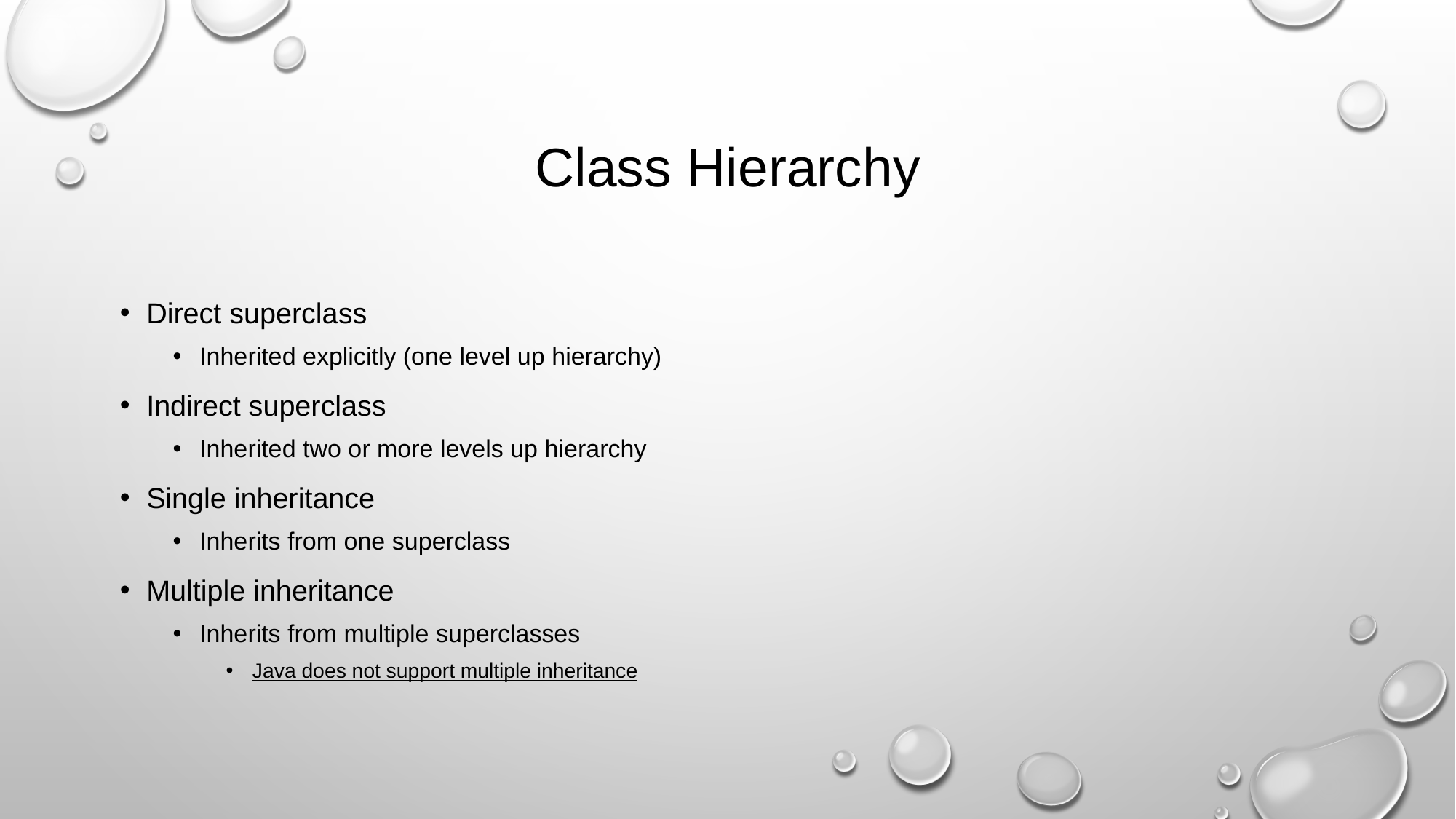

# Class Hierarchy
Direct superclass
Inherited explicitly (one level up hierarchy)
Indirect superclass
Inherited two or more levels up hierarchy
Single inheritance
Inherits from one superclass
Multiple inheritance
Inherits from multiple superclasses
Java does not support multiple inheritance